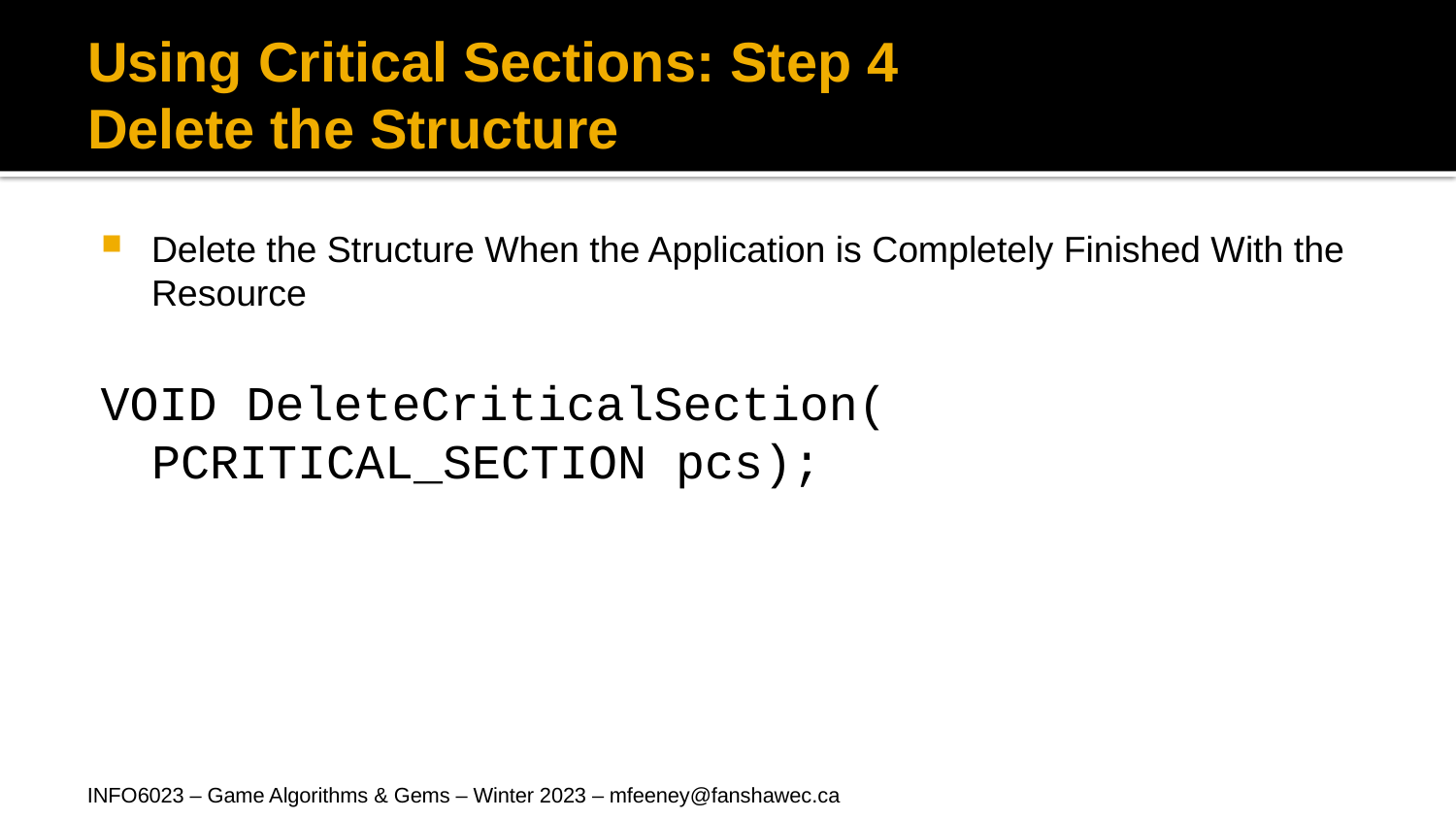

# Using Critical Sections: Step 4 Delete the Structure
Delete the Structure When the Application is Completely Finished With the Resource

VOID DeleteCriticalSection(
	PCRITICAL_SECTION pcs);